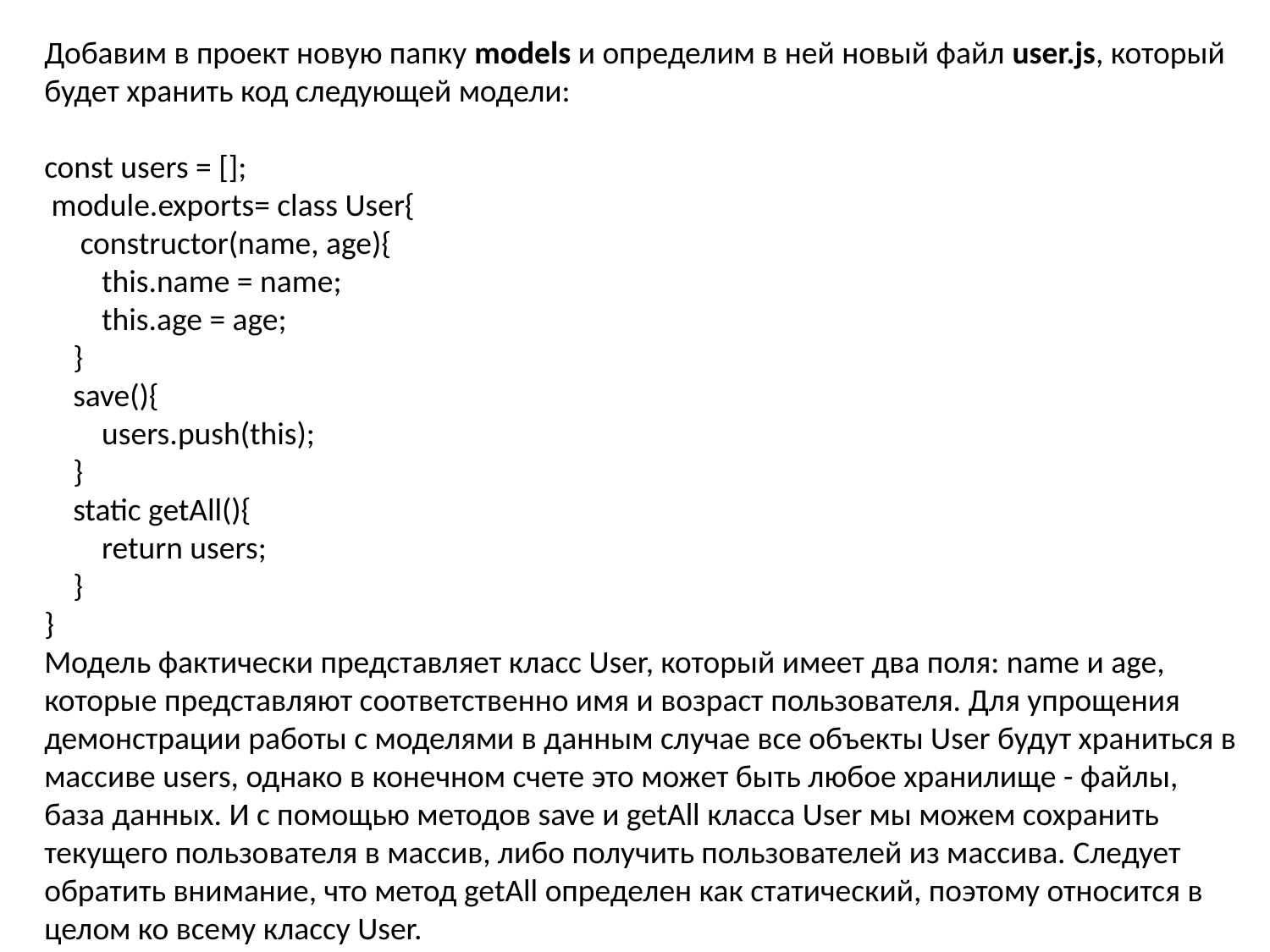

Добавим в проект новую папку models и определим в ней новый файл user.js, который будет хранить код следующей модели:

const users = [];
 module.exports= class User{
     constructor(name, age){
        this.name = name;
        this.age = age;
    }
    save(){
        users.push(this);
    }
    static getAll(){
        return users;
    }
}
Модель фактически представляет класс User, который имеет два поля: name и age, которые представляют соответственно имя и возраст пользователя. Для упрощения демонстрации работы с моделями в данным случае все объекты User будут храниться в массиве users, однако в конечном счете это может быть любое хранилище - файлы, база данных. И с помощью методов save и getAll класса User мы можем сохранить текущего пользователя в массив, либо получить пользователей из массива. Следует обратить внимание, что метод getAll определен как статический, поэтому относится в целом ко всему классу User.